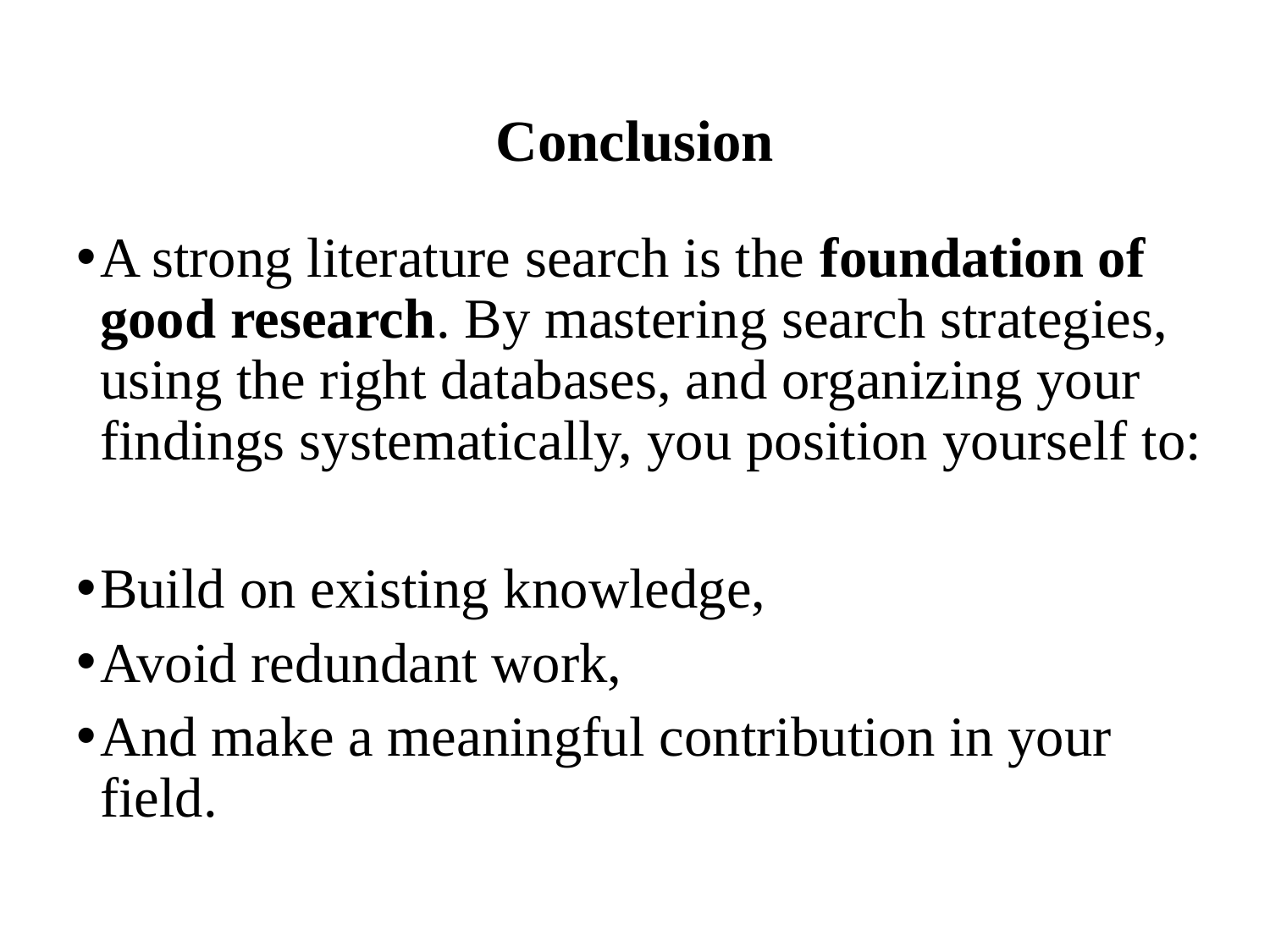

# Conclusion
A strong literature search is the foundation of good research. By mastering search strategies, using the right databases, and organizing your findings systematically, you position yourself to:

Build on existing knowledge,
Avoid redundant work,
And make a meaningful contribution in your field.